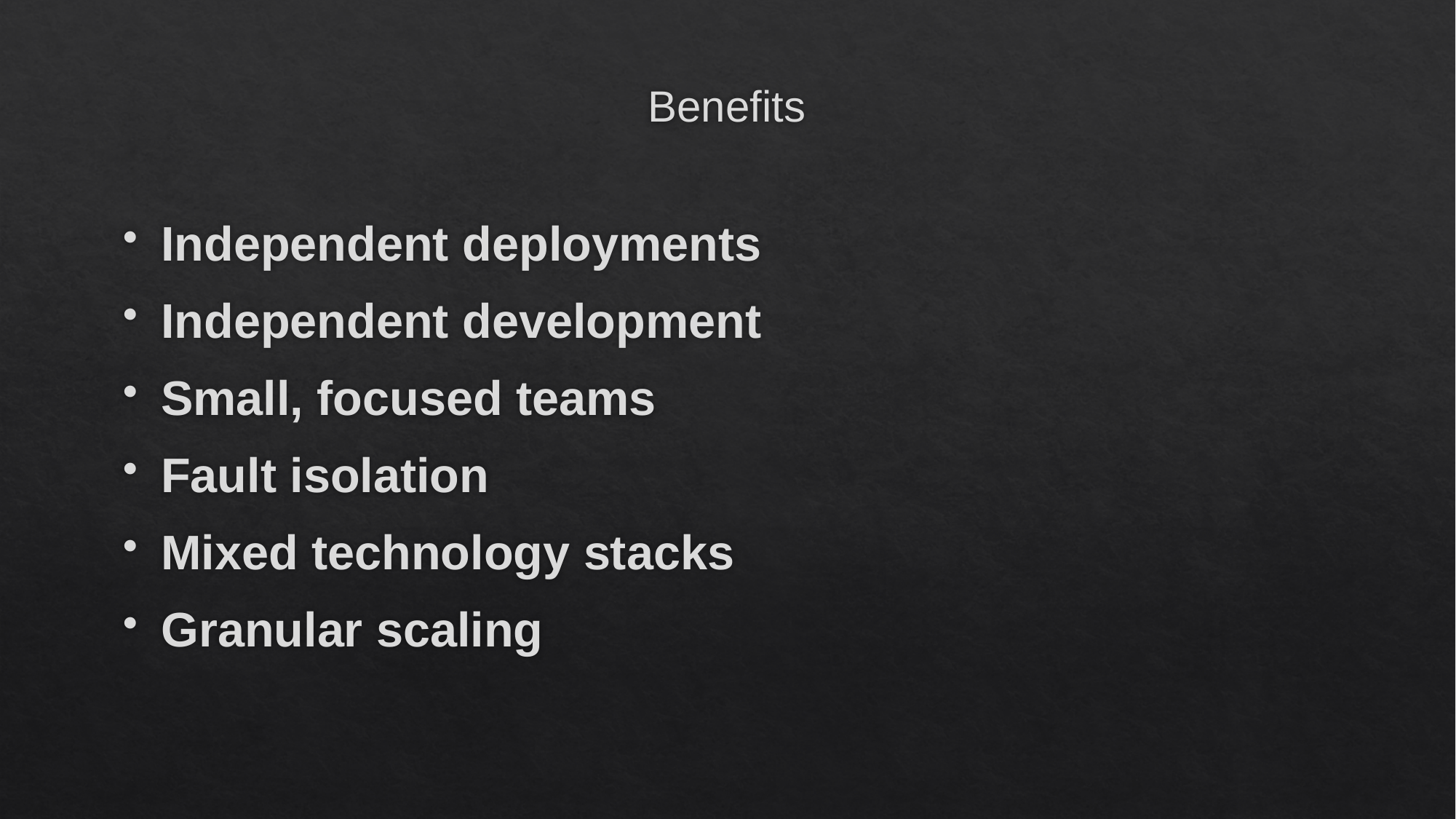

# Benefits
Independent deployments
Independent development
Small, focused teams
Fault isolation
Mixed technology stacks
Granular scaling